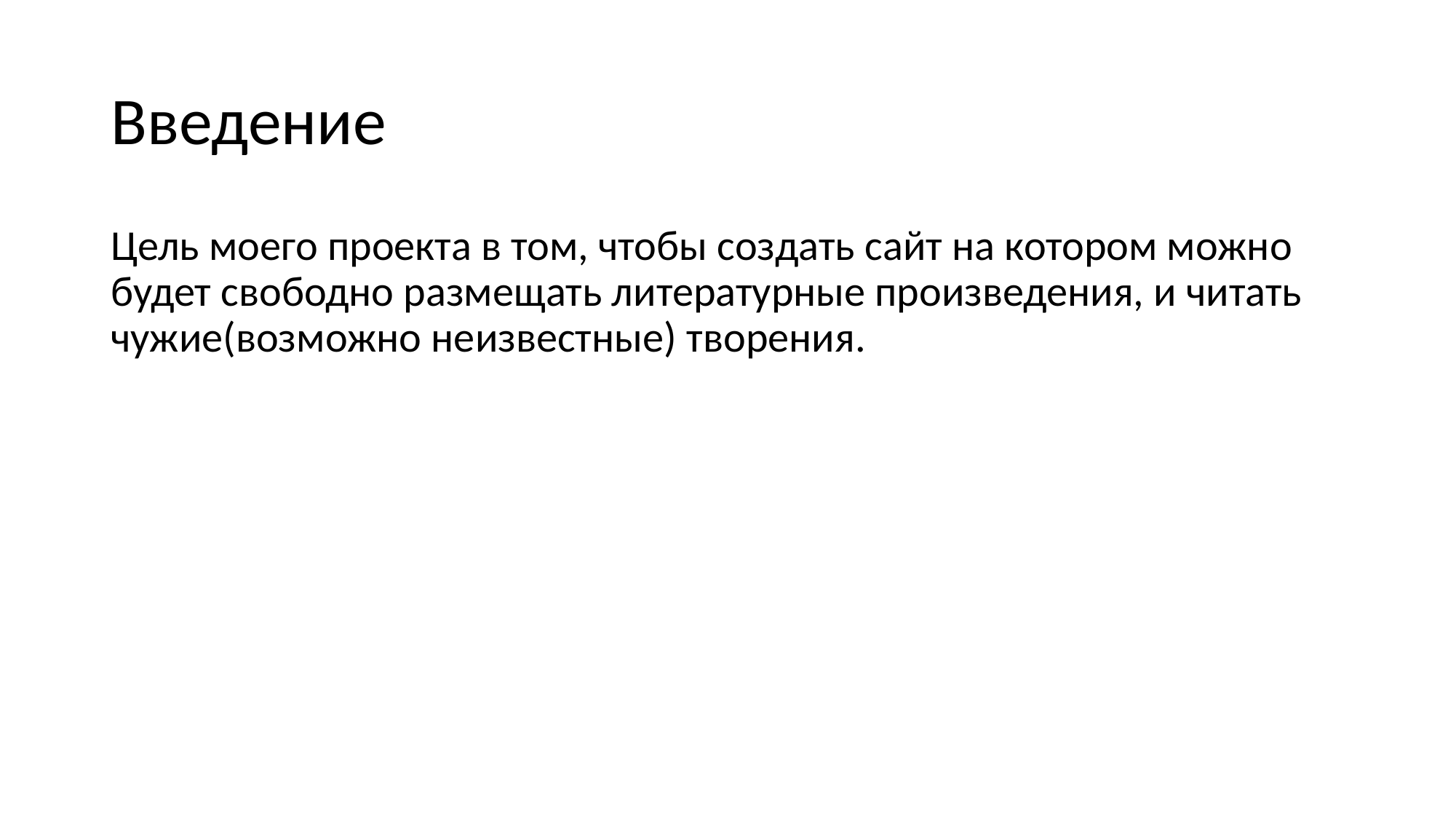

# Введение
Цель моего проекта в том, чтобы создать сайт на котором можно будет свободно размещать литературные произведения, и читать чужие(возможно неизвестные) творения.